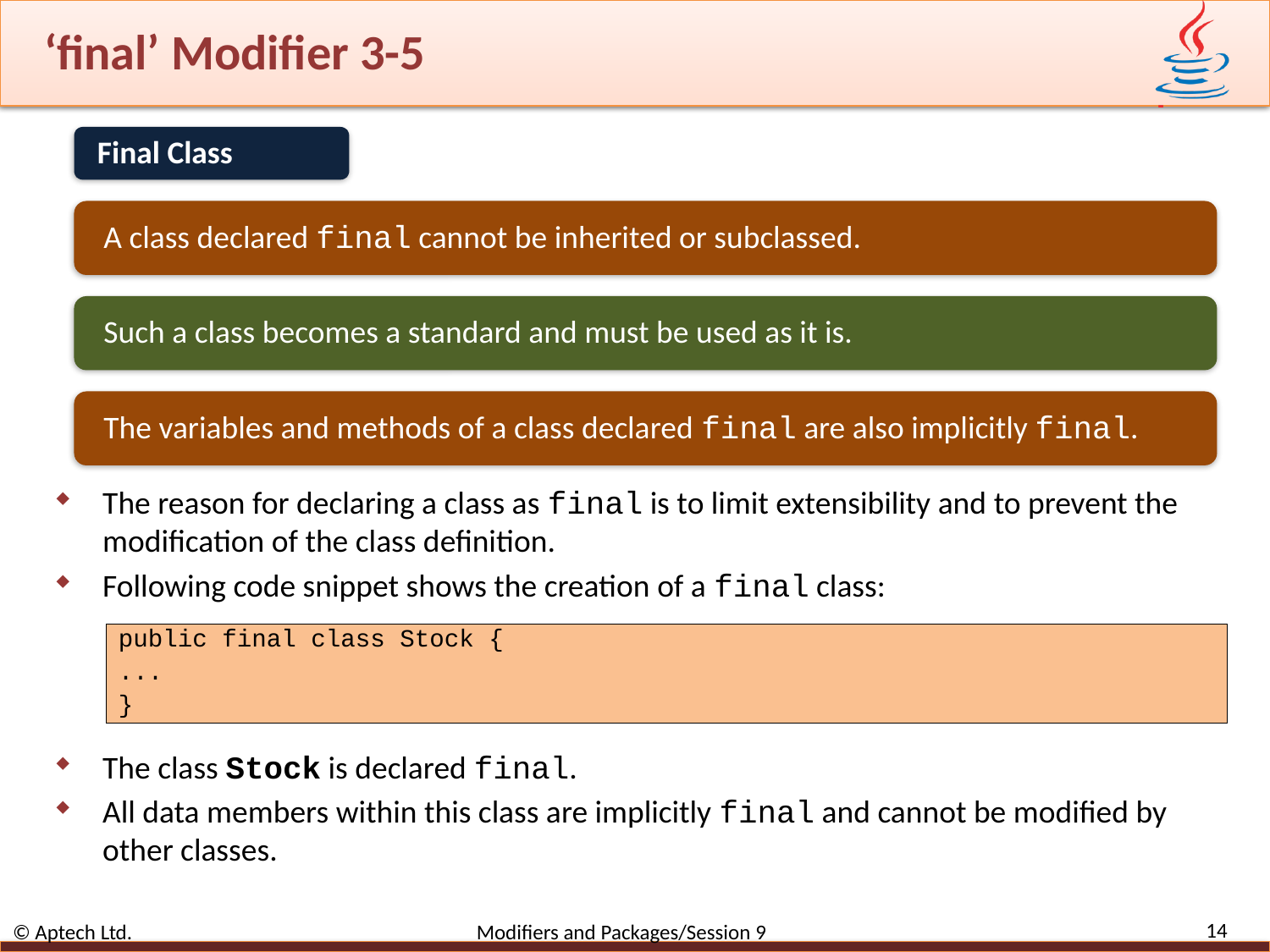

# ‘final’ Modifier 3-5

Final Class

A class declared final cannot be inherited or subclassed.

Such a class becomes a standard and must be used as it is.

The variables and methods of a class declared final are also implicitly final.
The reason for declaring a class as final is to limit extensibility and to prevent the modification of the class definition.
Following code snippet shows the creation of a final class:
public final class Stock {
...
}
The class Stock is declared final.
All data members within this class are implicitly final and cannot be modified by other classes.
14
© Aptech Ltd.                                                                       Modifiers and Packages/Session 9